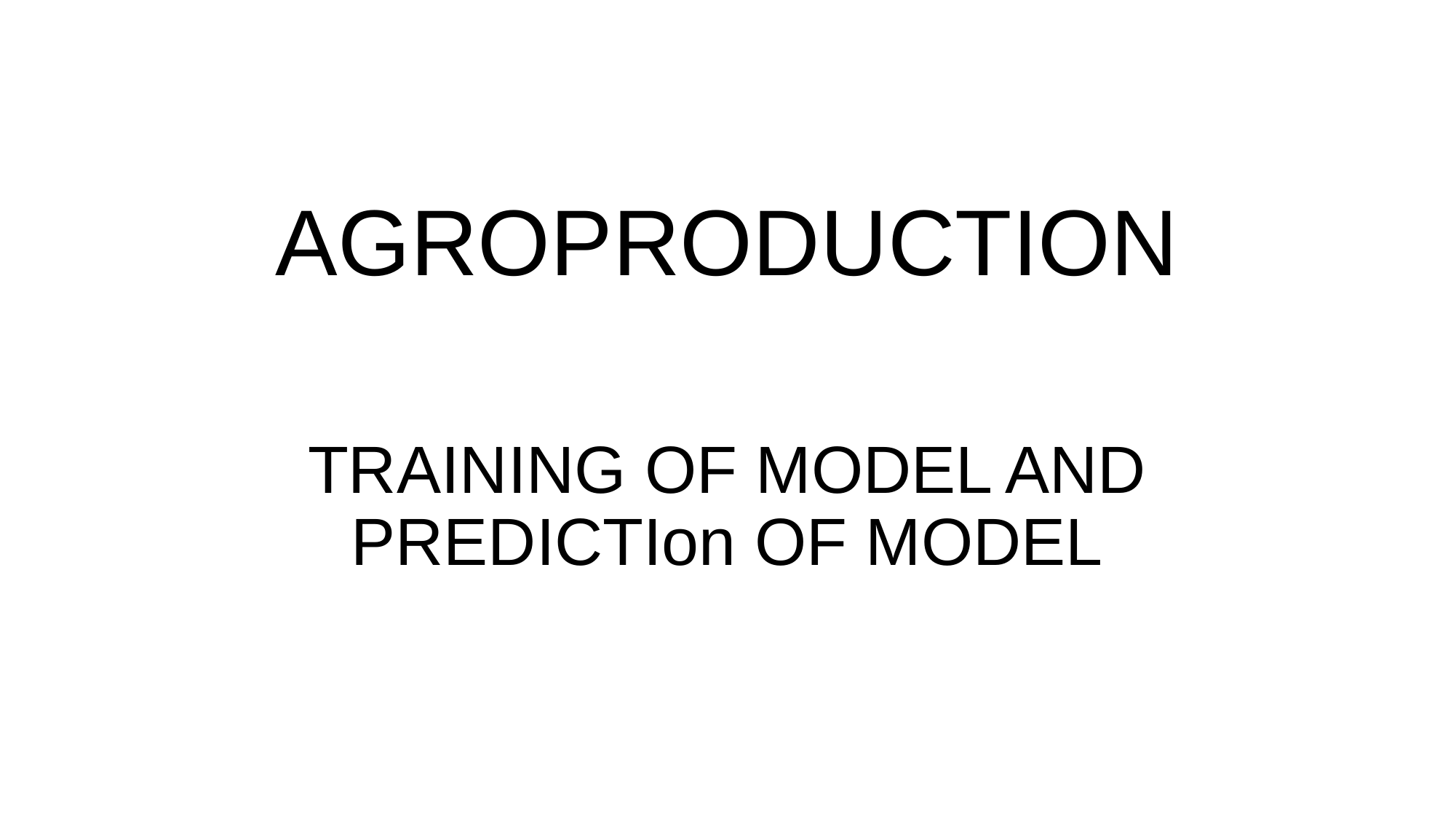

# AGROPRODUCTION
TRAINING OF MODEL AND PREDICTIon OF MODEL